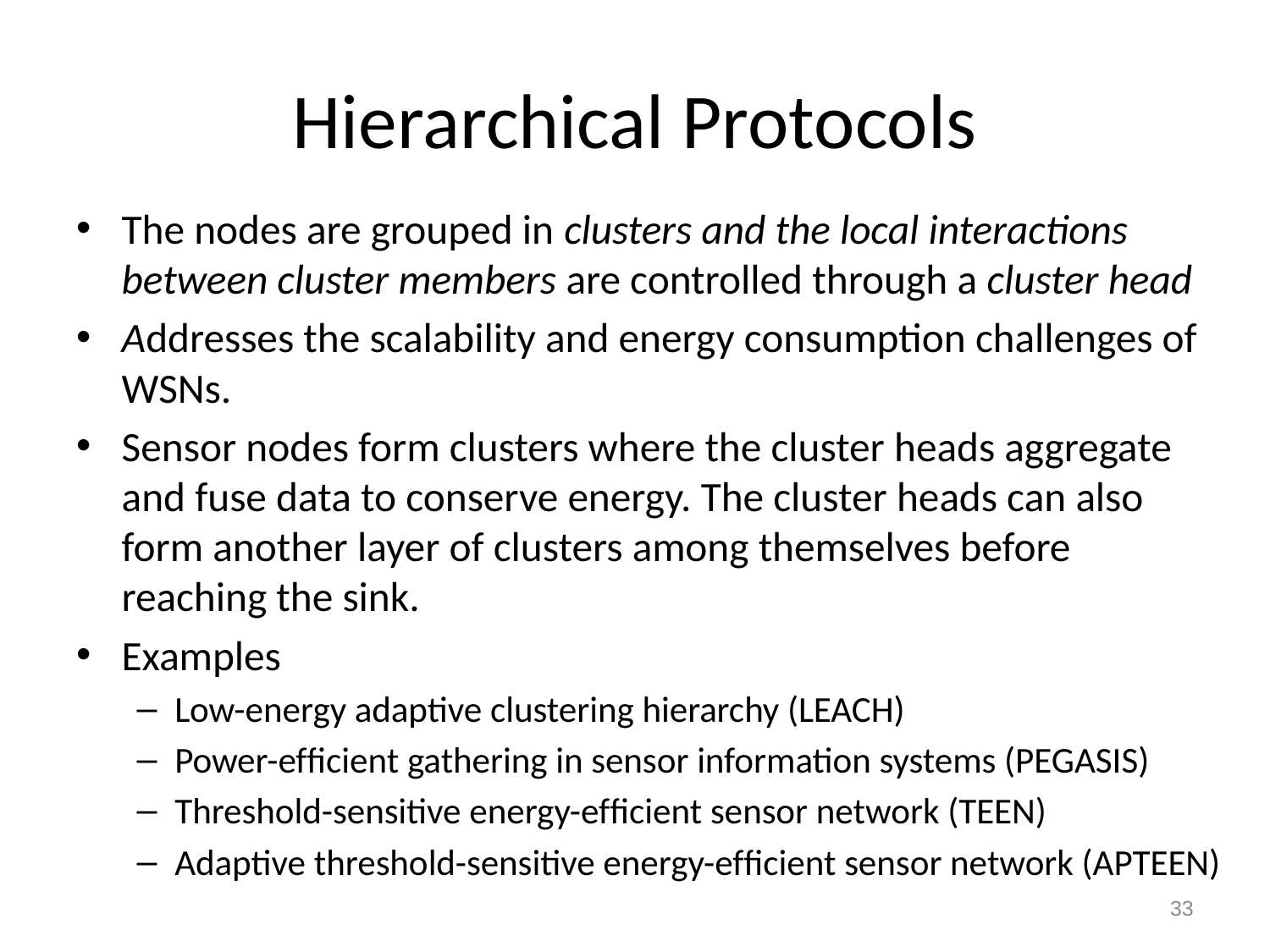

# Hierarchical Protocols
The nodes are grouped in clusters and the local interactions between cluster members are controlled through a cluster head
Addresses the scalability and energy consumption challenges of WSNs.
Sensor nodes form clusters where the cluster heads aggregate and fuse data to conserve energy. The cluster heads can also form another layer of clusters among themselves before reaching the sink.
Examples
Low-energy adaptive clustering hierarchy (LEACH)
Power-efﬁcient gathering in sensor information systems (PEGASIS)
Threshold-sensitive energy-efﬁcient sensor network (TEEN)
Adaptive threshold-sensitive energy-efﬁcient sensor network (APTEEN)
33